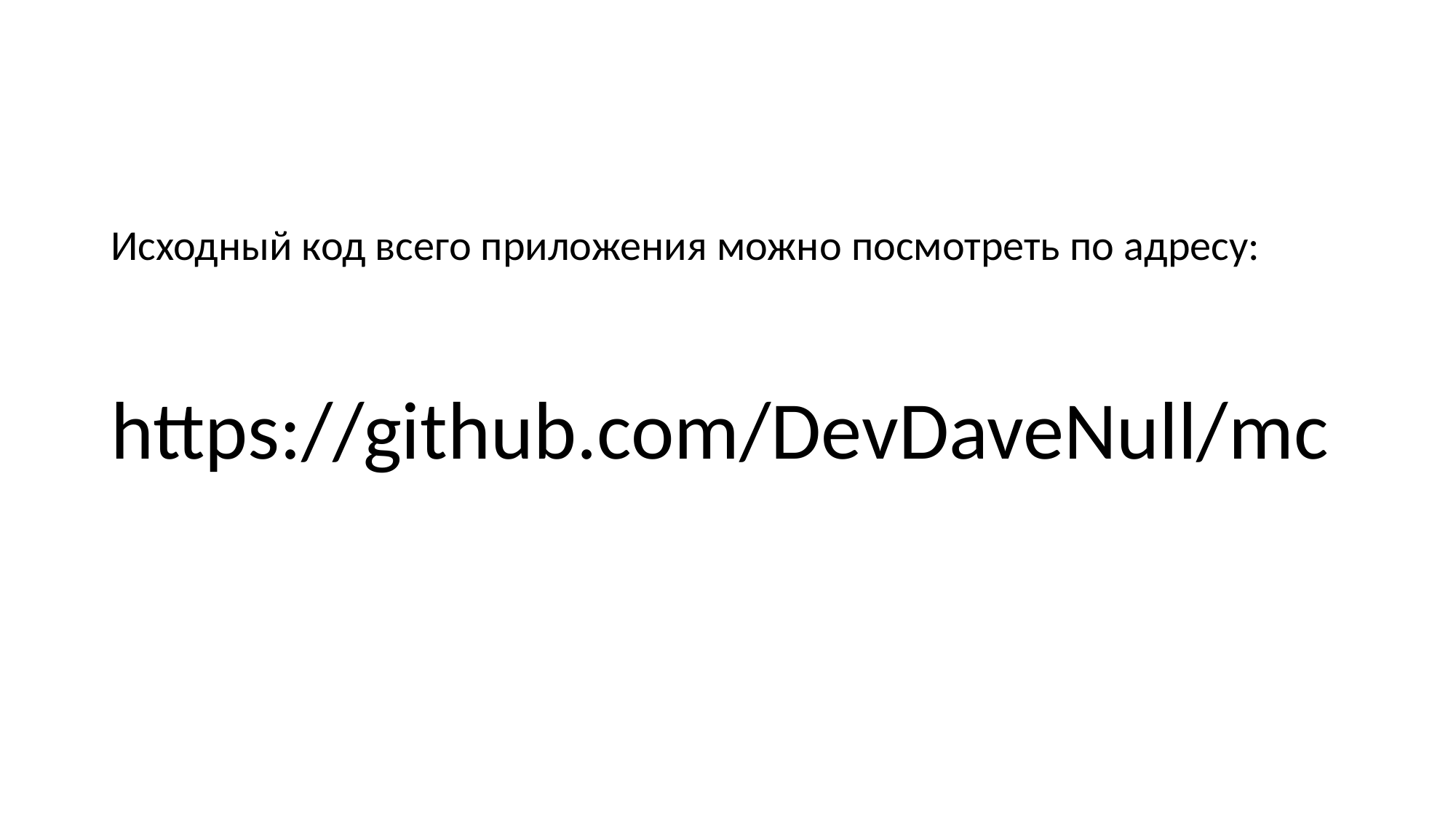

#
Исходный код всего приложения можно посмотреть по адресу:

https://github.com/DevDaveNull/mc